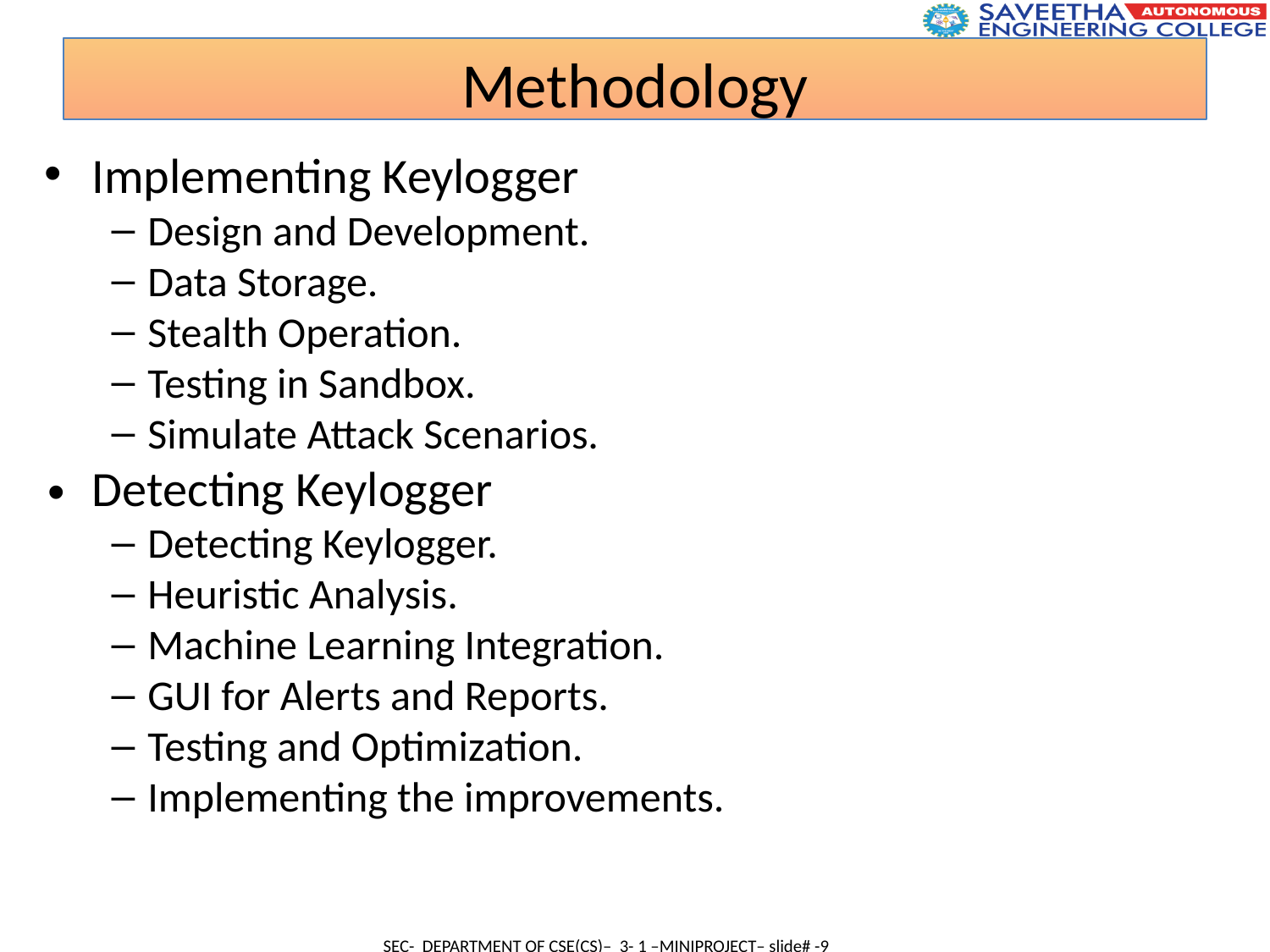

Methodology
Implementing Keylogger
Design and Development.
Data Storage.
Stealth Operation.
Testing in Sandbox.
Simulate Attack Scenarios.
Detecting Keylogger
Detecting Keylogger.
Heuristic Analysis.
Machine Learning Integration.
GUI for Alerts and Reports.
Testing and Optimization.
Implementing the improvements.